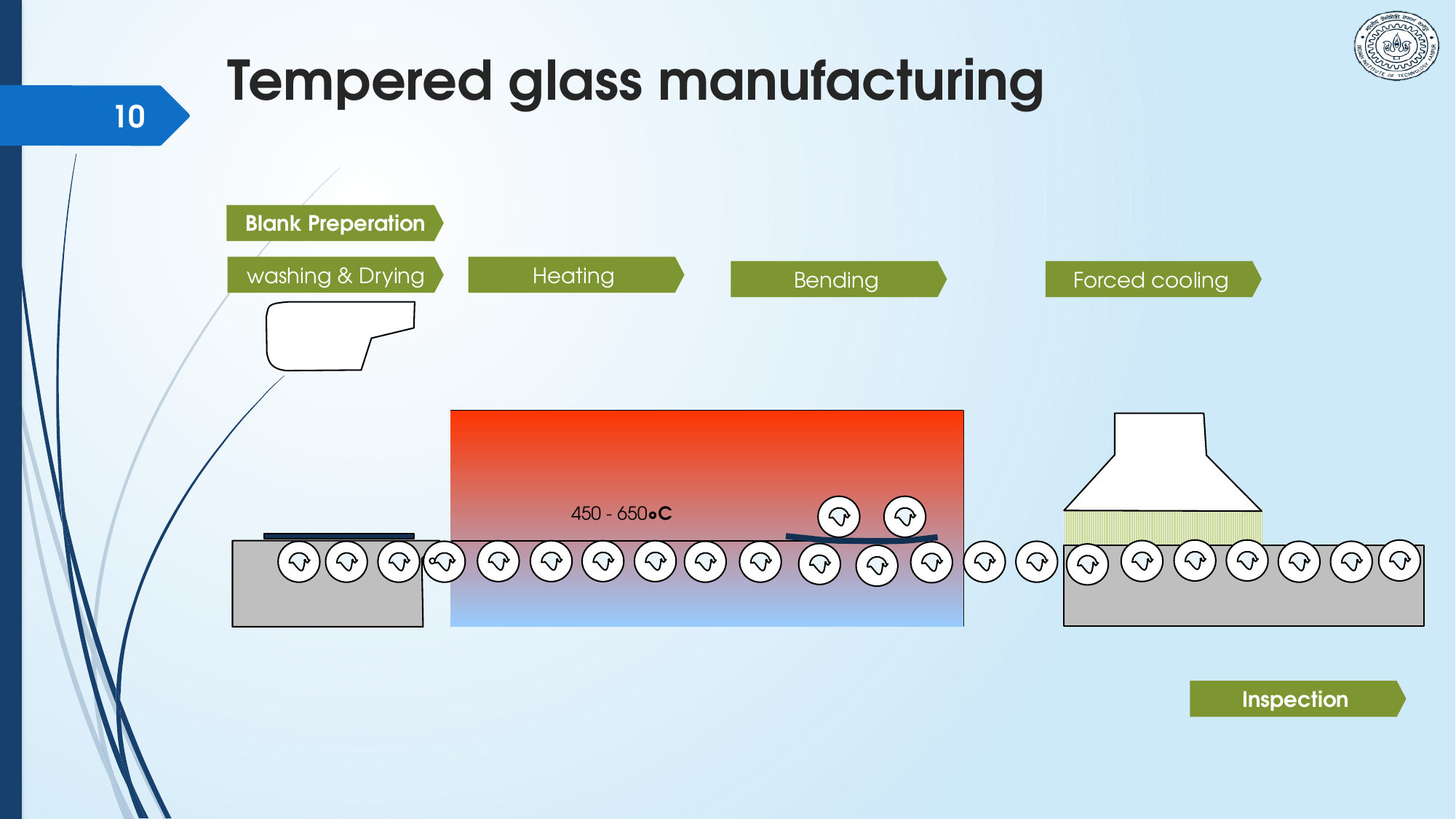

# Tempered glass manufacturing
10
 Blank Preperation
Heating
 washing & Drying
Forced cooling
Bending

450 - 650∘C

Inspection